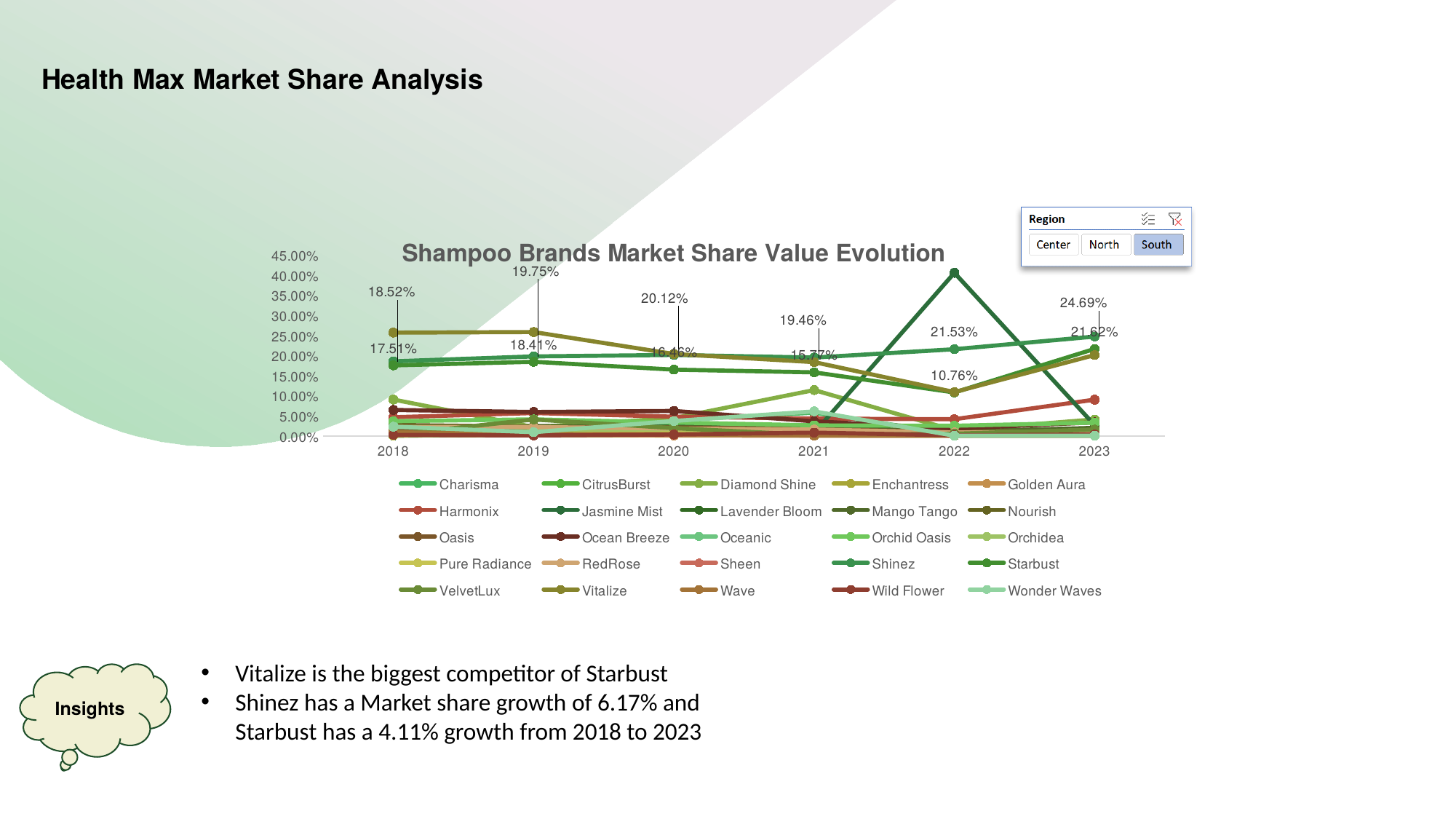

Health Max Market Share Analysis

### Chart: Shampoo Brands Market Share Value Evolution

| Category | Charisma | CitrusBurst | Diamond Shine | Enchantress | Golden Aura | Harmonix | Jasmine Mist | Lavender Bloom | Mango Tango | Nourish | Oasis | Ocean Breeze | Oceanic | Orchid Oasis | Orchidea | Pure Radiance | RedRose | Sheen | Shinez | Starbust | VelvetLux | Vitalize | Wave | Wild Flower | Wonder Waves |
|---|---|---|---|---|---|---|---|---|---|---|---|---|---|---|---|---|---|---|---|---|---|---|---|---|---|
| 2018 | 0.0018725533300168141 | 0.0009706319781196027 | 0.09000757650610025 | 0.0004787091980768791 | 0.004377093408914303 | 0.046049602815906004 | 0.0 | 0.003582013305483777 | 0.01715764741719237 | 0.02690285288245931 | 0.01949353904381559 | 0.06417874513901983 | 0.003999562495604462 | 0.0362203158229462 | 0.006855583854793413 | 0.0009309912322220693 | 0.021586678293180582 | 0.0025472010721015012 | 0.18516456680377152 | 0.17505693166172712 | 0.0026076060182310757 | 0.2567081849996397 | 0.008645457914795372 | 0.002109265212662085 | 0.02249668959322015 |
| 2019 | 0.006702851097002778 | 0.0020568011013966476 | 0.02147366649673823 | 0.0016137977872496775 | 0.0028909130557476575 | 0.05660979629200801 | 0.004356621163696776 | 0.0012037032907250536 | 0.024255064311423977 | 0.02228728578077496 | 0.020433000480131212 | 0.05906542092125643 | 0.0034360180861075485 | 0.040776134573678326 | 0.011888943227949977 | 0.0034617544691198966 | 0.02155407009144191 | 0.002314164931520126 | 0.19745628099742407 | 0.1840839095289591 | 0.040415825211505454 | 0.2581241081921378 | 0.004069723779296834 | 0.0006467848386545766 | 0.008823360294052942 |
| 2020 | 0.0392293650567554 | 0.0016677749218242193 | 0.04388871202381937 | 0.0014055214608047646 | 0.0003242168411604906 | 0.04736832360942549 | 0.02659843546828762 | 0.010595738004117136 | 0.021346384458586862 | 0.018623922988869095 | 0.020301422545805994 | 0.06169021763421695 | 0.002501662382736329 | 0.0329893908594539 | 0.013874560809608288 | 0.005976848012618088 | 0.017849069050083304 | 0.0021569365354728197 | 0.2011706590553527 | 0.16455291956299234 | 0.01894552165903771 | 0.20349384944880955 | 0.003662821217632783 | 0.0031103871383472096 | 0.03667533925418158 |
| 2021 | 0.05736769460143768 | 0.0013582020244307942 | 0.11367679477841812 | 0.0015434660738217086 | 0.0001419555703125188 | 0.04260672131555119 | 0.0075493095104618045 | 0.02730038199682565 | 0.018855228576538513 | 0.015425838640627043 | 0.016344367944255343 | 0.03590393216929766 | 0.0023767532916449123 | 0.02590288153767557 | 0.007913421538269056 | 0.0026755015963986595 | 0.015424349195579373 | 0.001790885810778839 | 0.1946291069871815 | 0.1576881773466178 | 0.00155148616253993 | 0.18322454082987066 | 0.00037814718306413905 | 0.007710513293698055 | 0.060660342024703474 |
| 2022 | 0.0037185961748084934 | 0.0006442469121880361 | 0.013170929201179151 | 0.0011121315444207586 | 4.746293653188323e-05 | 0.041050800865681136 | 0.40547836484116956 | 0.005202437453752632 | 0.010436600133502892 | 0.009139612941536904 | 0.009130727023344092 | 0.017953730060436733 | 0.0015800161766534812 | 0.024895309430689214 | 0.006433975754290444 | 0.0027336153393073587 | 0.008167907453697318 | 0.0011223735465144807 | 0.21529006010128163 | 0.1076481882986732 | 0.005107261775759751 | 0.10871860241993173 | 0.0 | 0.001154098772512108 | 6.295084213702407e-05 |
| 2023 | 0.007406036943092818 | 0.0008870471077310648 | 0.04041893506884292 | 0.00265146444565431 | 3.38690713860952e-05 | 0.08979451150546179 | 0.026204984375298803 | 0.01902474124144662 | 0.019447298227311234 | 0.011276787958646554 | 0.0028615909293557987 | 0.03320620527468163 | 0.0025708237994969407 | 0.03252721103403657 | 0.011623542737123243 | 0.004464266171271977 | 0.010773590326624569 | 0.0023305146739479796 | 0.24690322638617238 | 0.2161766057799068 | 0.015373332783440927 | 0.2009339108432408 | 0.0 | 0.003109503315828169 | 0.0 |
Vitalize is the biggest competitor of Starbust
Shinez has a Market share growth of 6.17% and Starbust has a 4.11% growth from 2018 to 2023

Insights